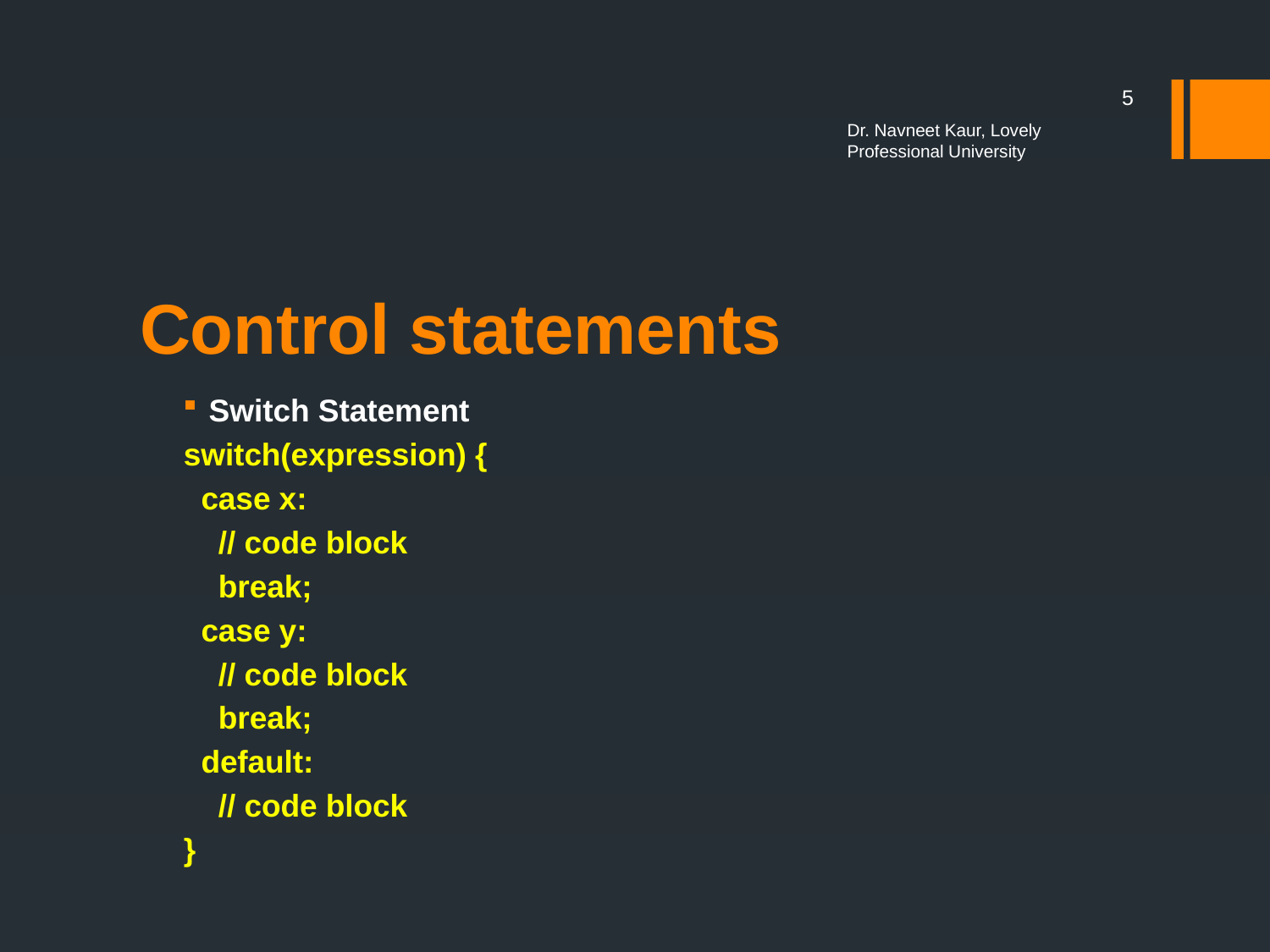

5
Dr. Navneet Kaur, Lovely Professional University
# Control statements
Switch Statement
switch(expression) {
  case x:
    // code block
    break;
  case y:
    // code block
    break;
  default:
    // code block
}